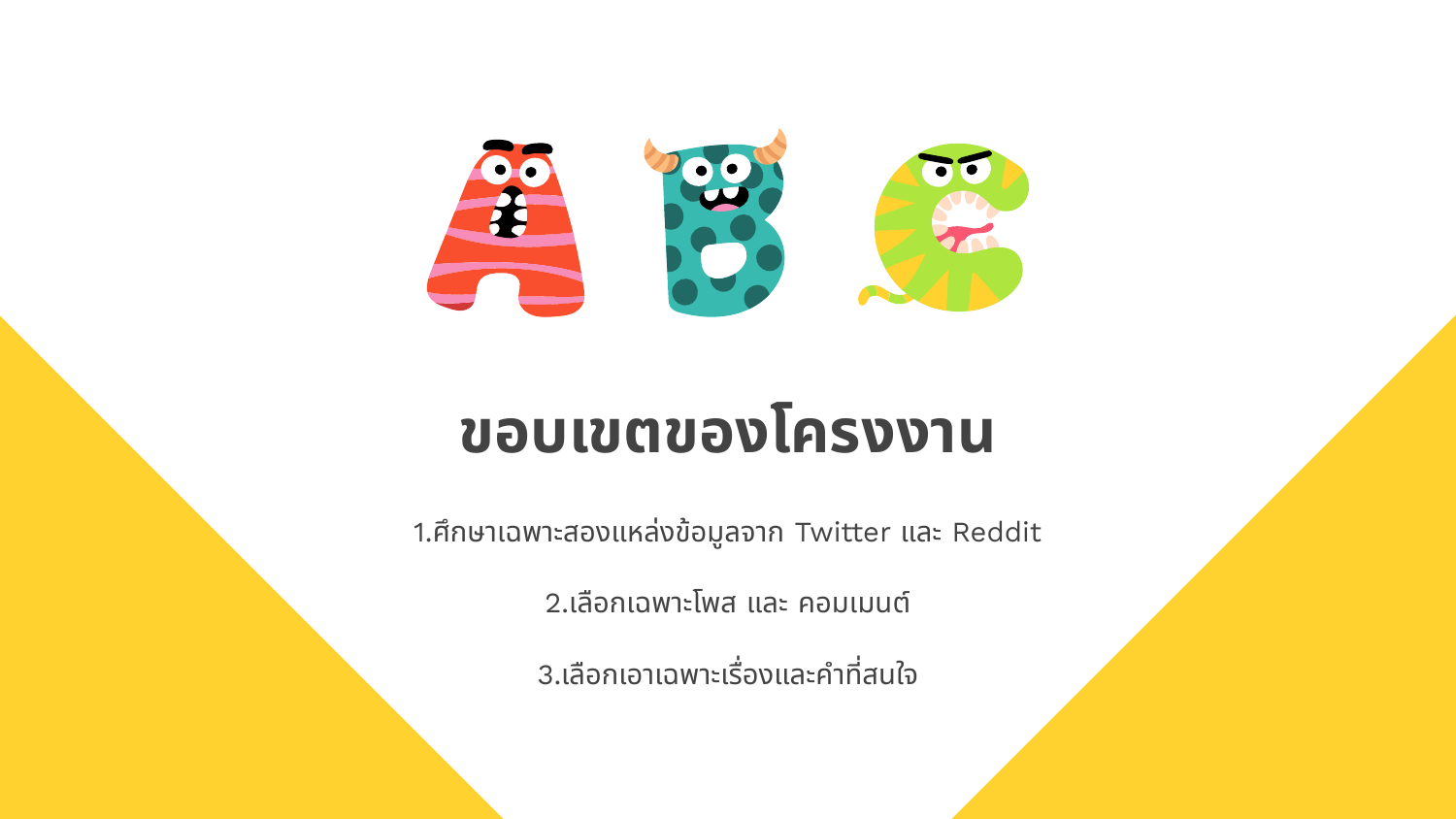

# ขอบเขตของโครงงาน
1.ศึกษาเฉพาะสองแหล่งข้อมูลจาก Twitter และ Reddit
2.เลือกเฉพาะโพส และ คอมเมนต์
3.เลือกเอาเฉพาะเรื่องและคำที่สนใจ